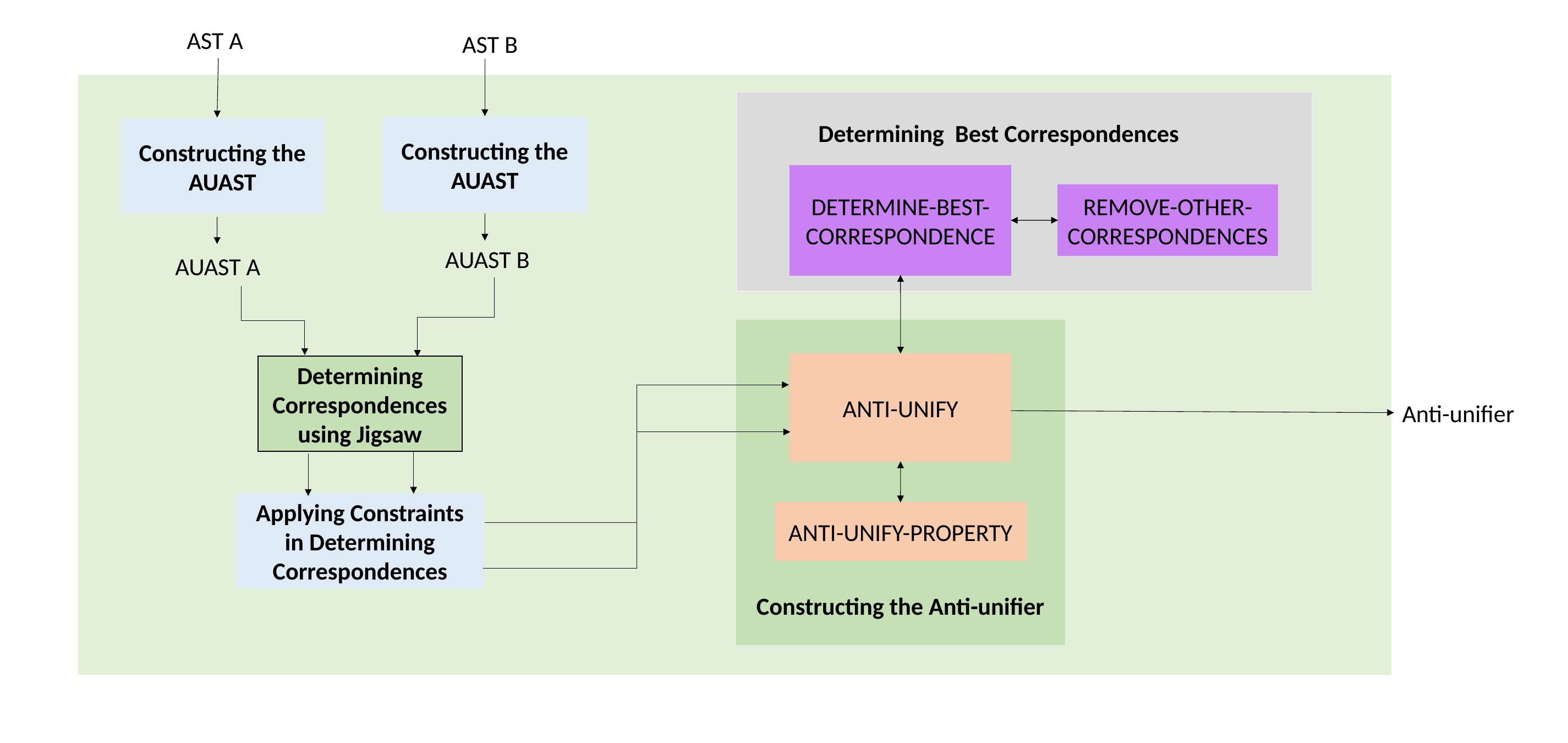

AST A
AST B

Determining  Best Correspondences
Constructing the AUAST
Constructing the AUAST
DETERMINE-BEST-CORRESPONDENCE
REMOVE-OTHER-CORRESPONDENCES
AUAST B
AUAST A

ANTI-UNIFY
Determining Correspondences using Jigsaw
Anti-unifier
Applying Constraints in Determining Correspondences
ANTI-UNIFY-PROPERTY
Constructing the Anti-unifier